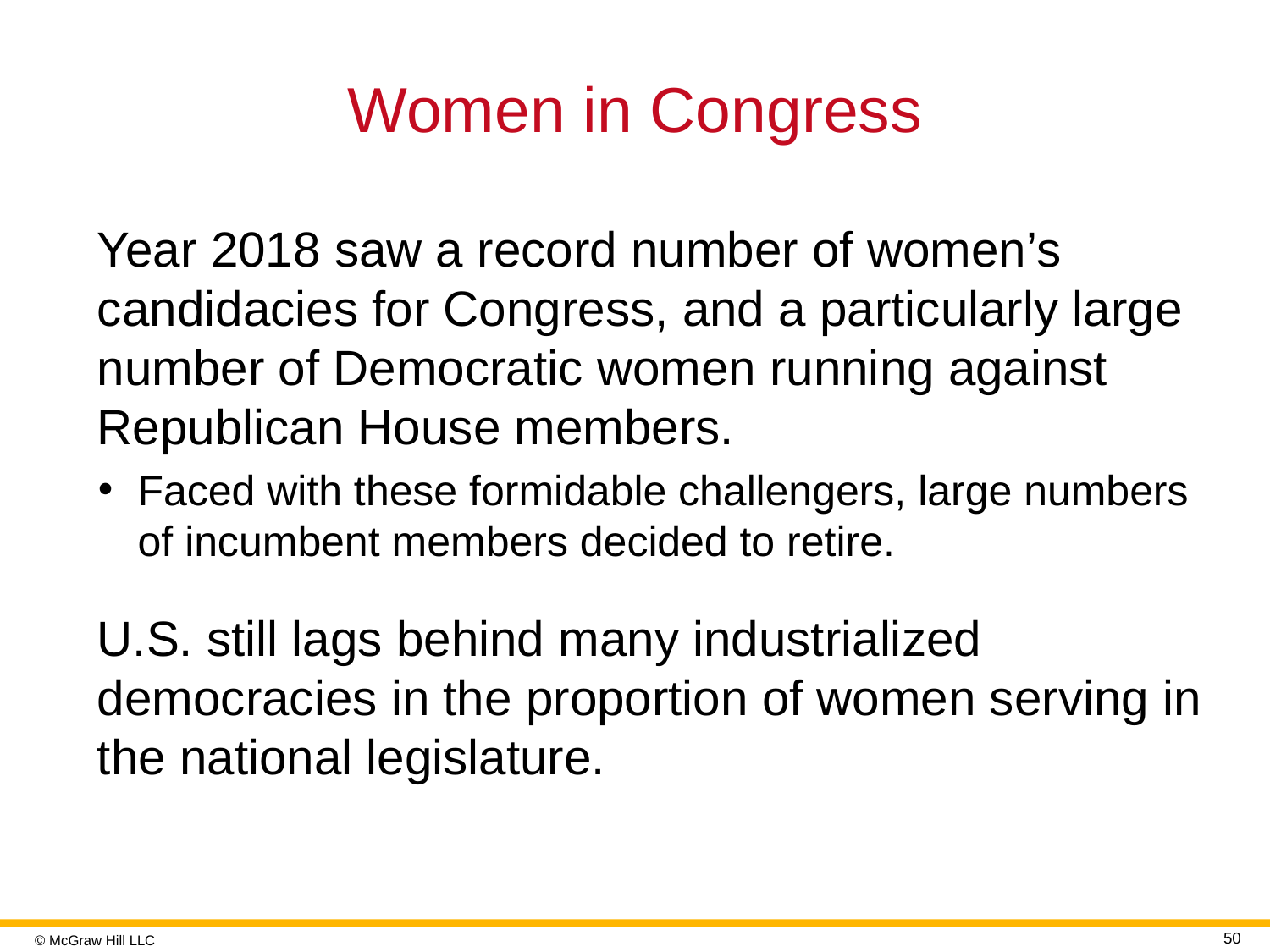

# Women in Congress
Year 2018 saw a record number of women’s candidacies for Congress, and a particularly large number of Democratic women running against Republican House members.
Faced with these formidable challengers, large numbers of incumbent members decided to retire.
U.S. still lags behind many industrialized democracies in the proportion of women serving in the national legislature.
50